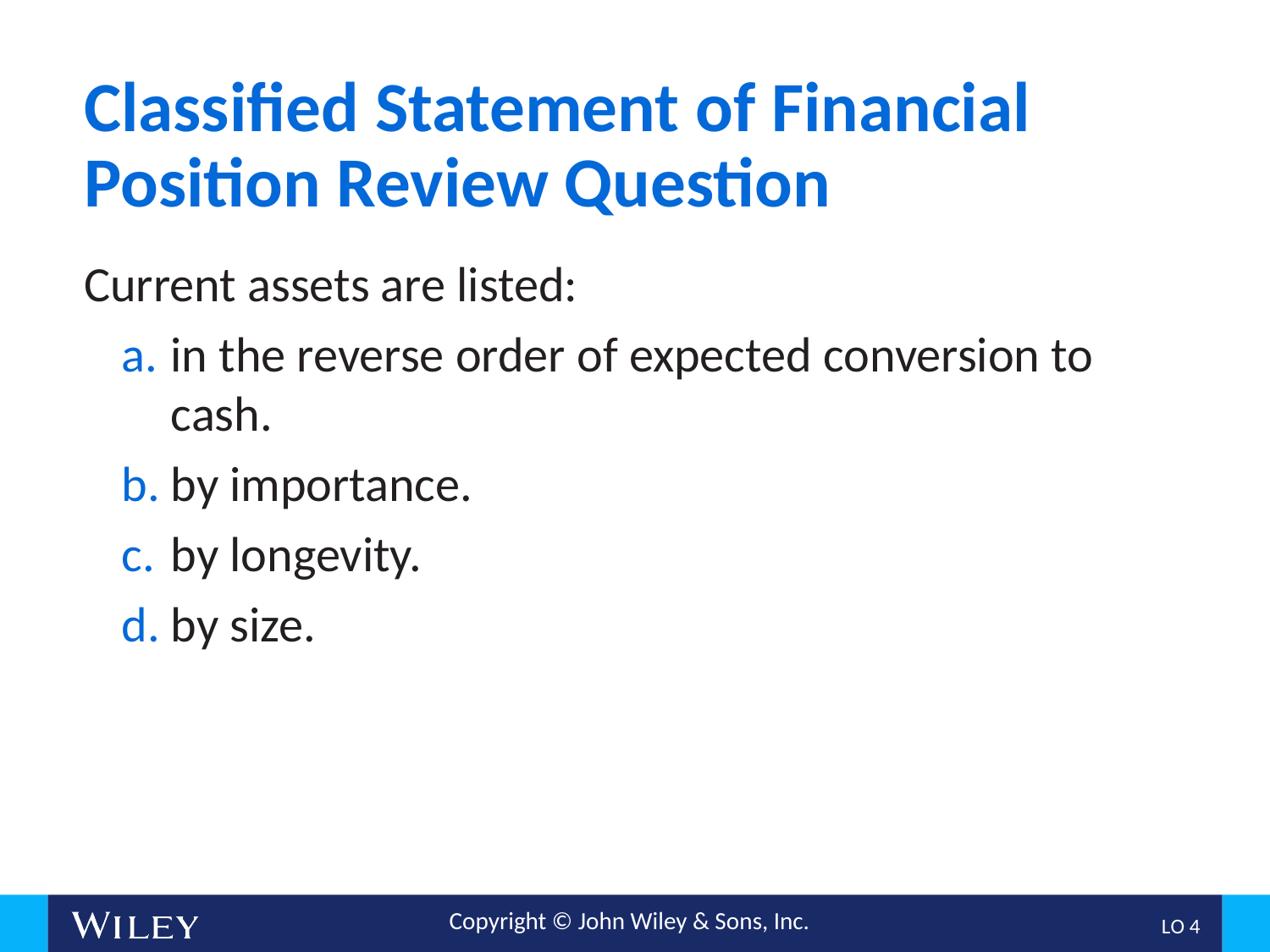

# Classified Statement of Financial Position Review Question
Current assets are listed:
in the reverse order of expected conversion to cash.
by importance.
by longevity.
by size.
L O 4